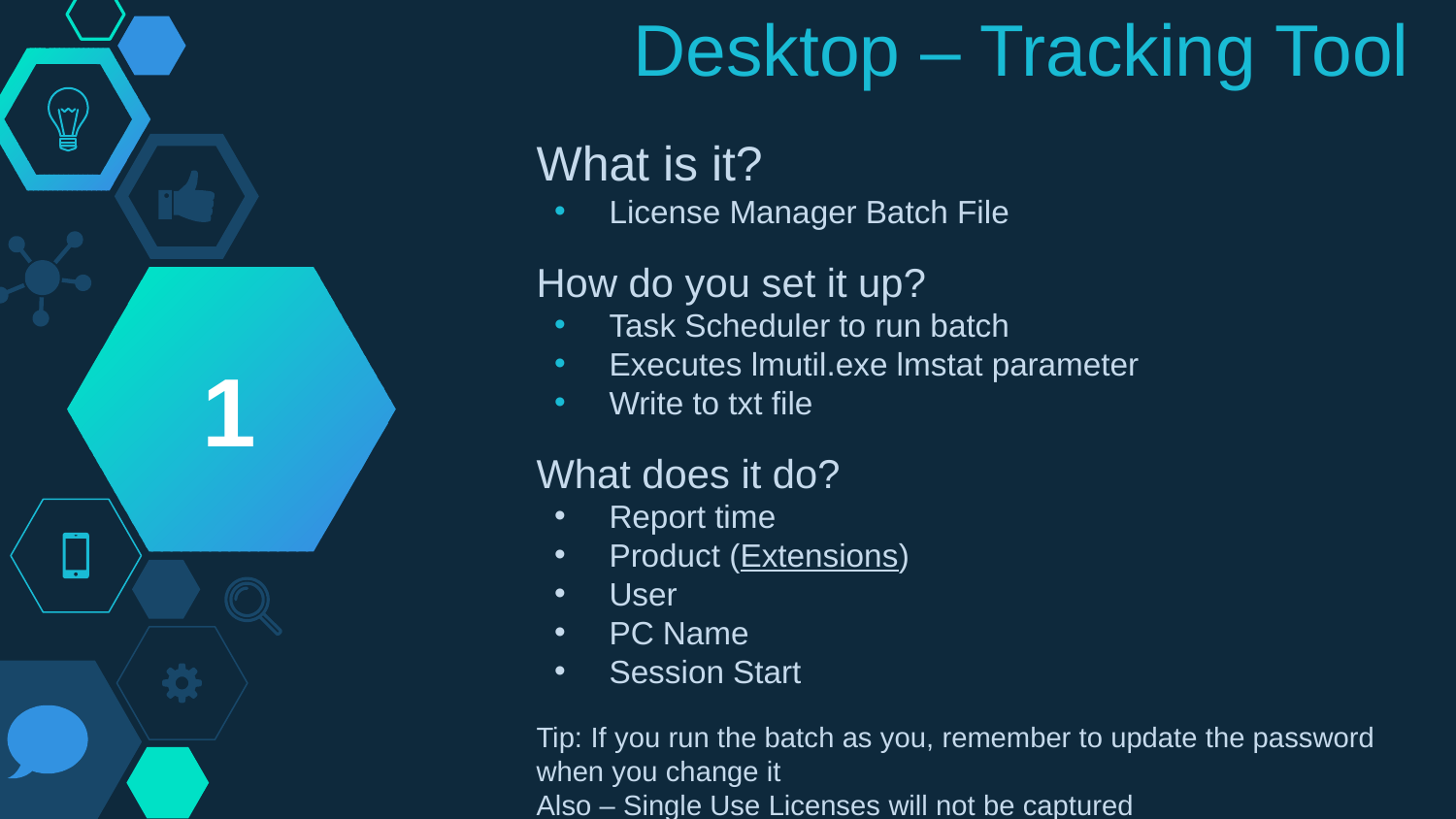

# Desktop – Tracking Tool
What is it?
License Manager Batch File

How do you set it up?
Task Scheduler to run batch
Executes lmutil.exe lmstat parameter
Write to txt file

What does it do?
Report time
Product (Extensions)
User
PC Name
Session Start

Tip: If you run the batch as you, remember to update the password when you change it
Also – Single Use Licenses will not be captured

1